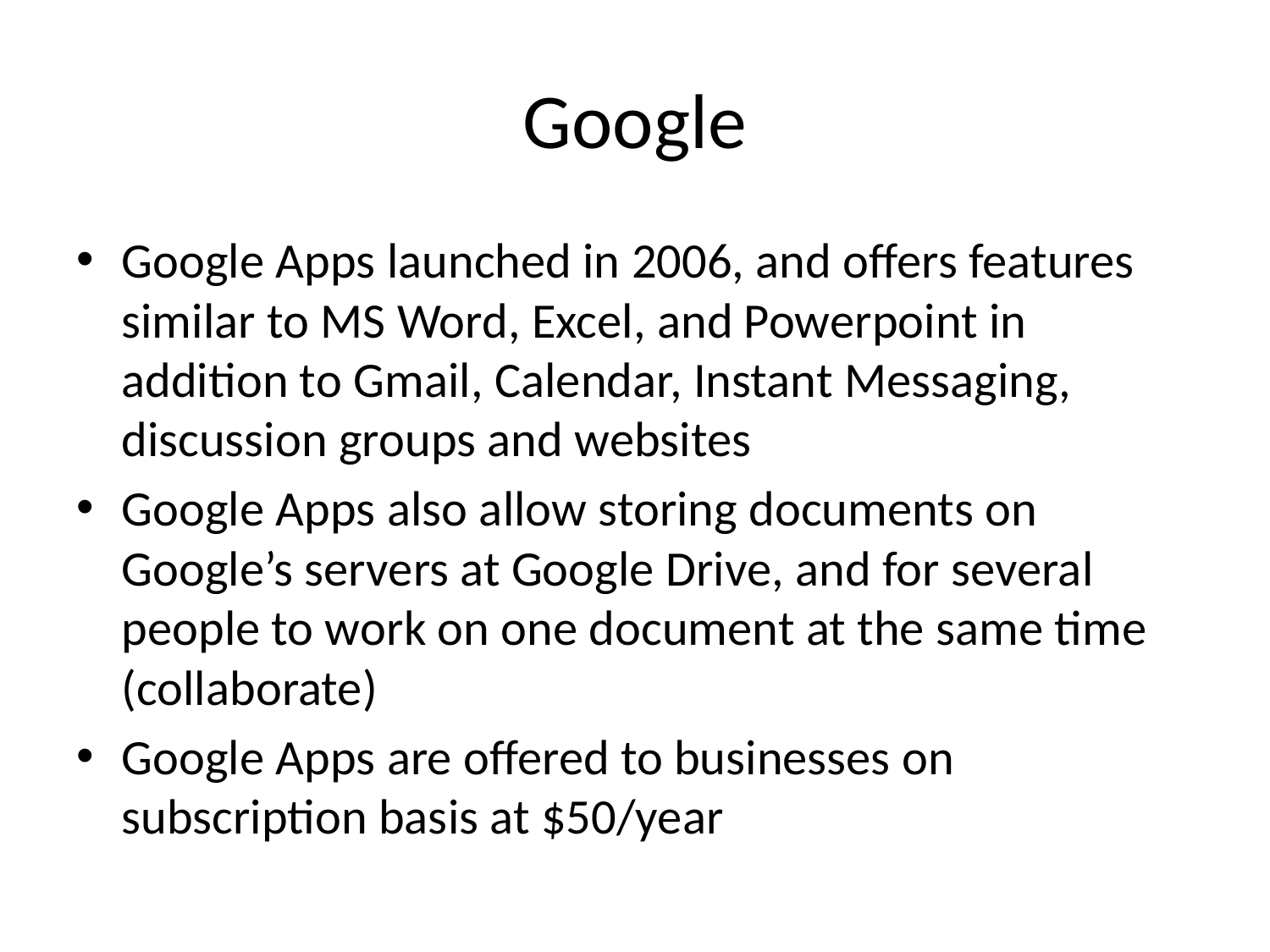

# Google
Google Apps launched in 2006, and offers features similar to MS Word, Excel, and Powerpoint in addition to Gmail, Calendar, Instant Messaging, discussion groups and websites
Google Apps also allow storing documents on Google’s servers at Google Drive, and for several people to work on one document at the same time (collaborate)
Google Apps are offered to businesses on subscription basis at $50/year